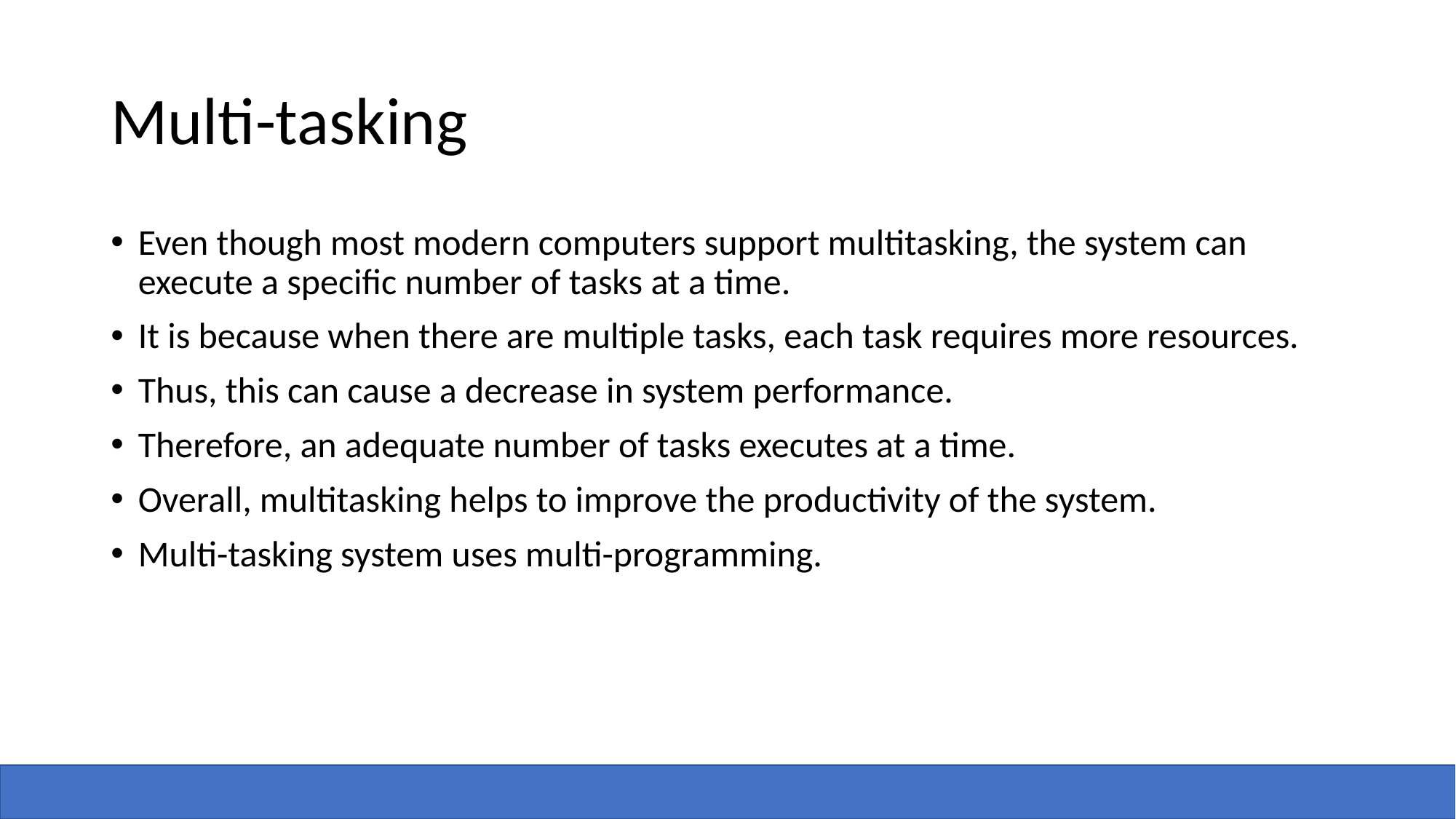

# Multi-tasking
Even though most modern computers support multitasking, the system can execute a specific number of tasks at a time.
It is because when there are multiple tasks, each task requires more resources.
Thus, this can cause a decrease in system performance.
Therefore, an adequate number of tasks executes at a time.
Overall, multitasking helps to improve the productivity of the system.
Multi-tasking system uses multi-programming.